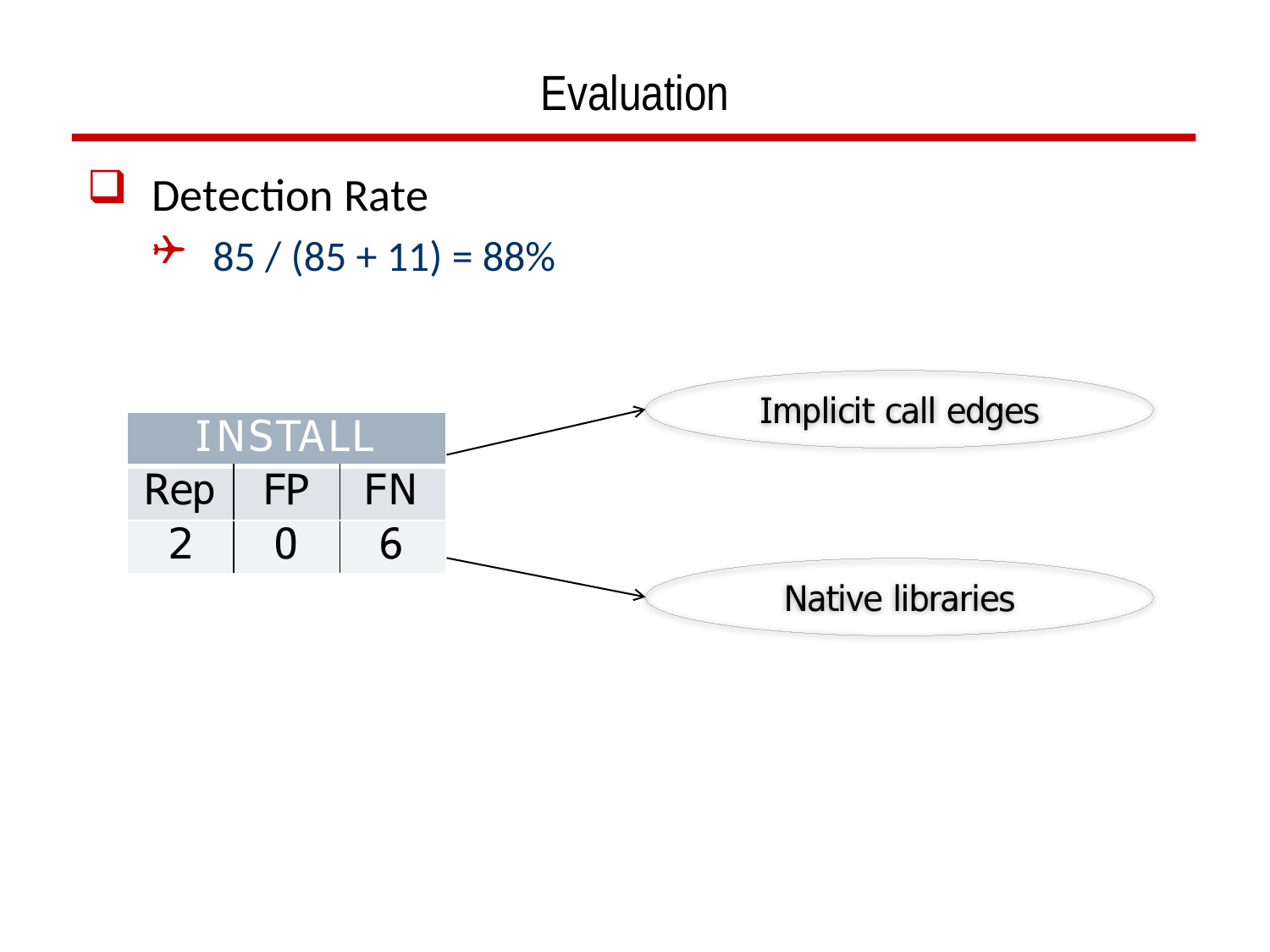

# Evaluation
Detection Rate
85 / (85 + 11) = 88%
Implicit call edges
| INSTALL |  |  |
| --- | --- | --- |
| Rep | FP | FN |
| 2 | 0 | 6 |
Native libraries